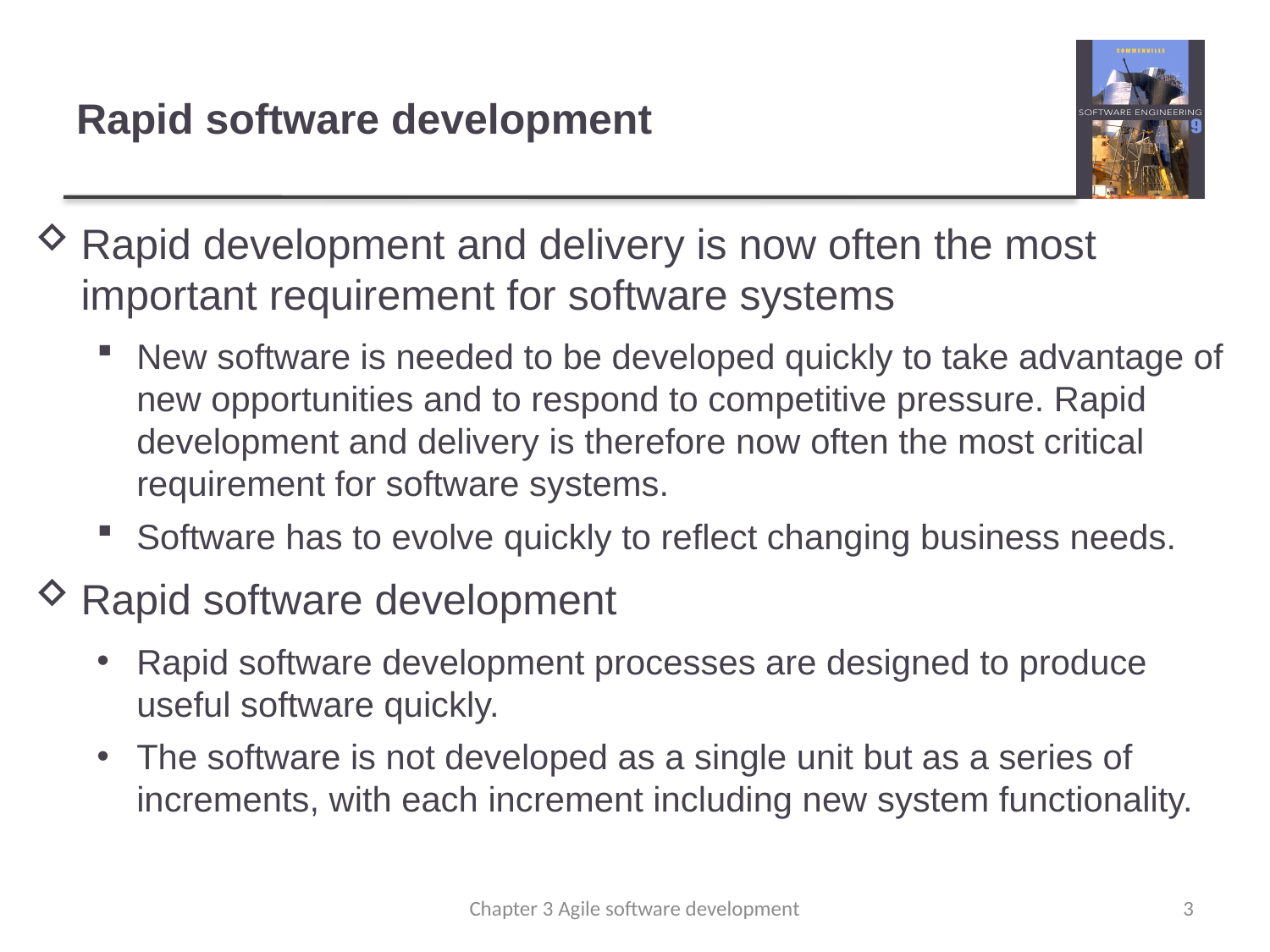

# Rapid software development
Rapid development and delivery is now often the most important requirement for software systems
New software is needed to be developed quickly to take advantage of new opportunities and to respond to competitive pressure. Rapid development and delivery is therefore now often the most critical requirement for software systems.
Software has to evolve quickly to reflect changing business needs.
Rapid software development
Rapid software development processes are designed to produce useful software quickly.
The software is not developed as a single unit but as a series of increments, with each increment including new system functionality.
Chapter 3 Agile software development
3